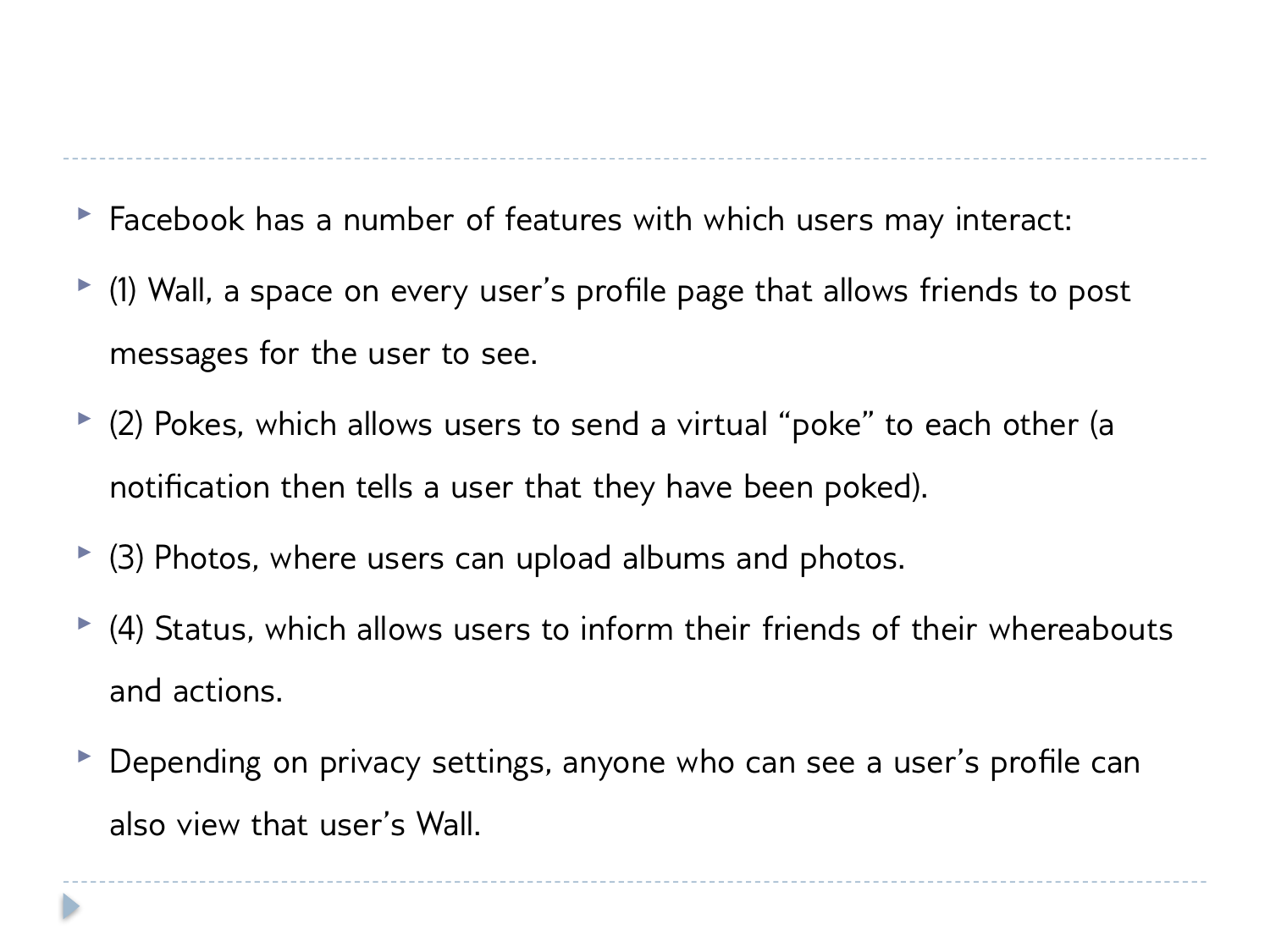

Facebook has a number of features with which users may interact:
(1) Wall, a space on every user’s profile page that allows friends to post messages for the user to see.
(2) Pokes, which allows users to send a virtual “poke” to each other (a notification then tells a user that they have been poked).
(3) Photos, where users can upload albums and photos.
(4) Status, which allows users to inform their friends of their whereabouts and actions.
Depending on privacy settings, anyone who can see a user’s profile can also view that user’s Wall.